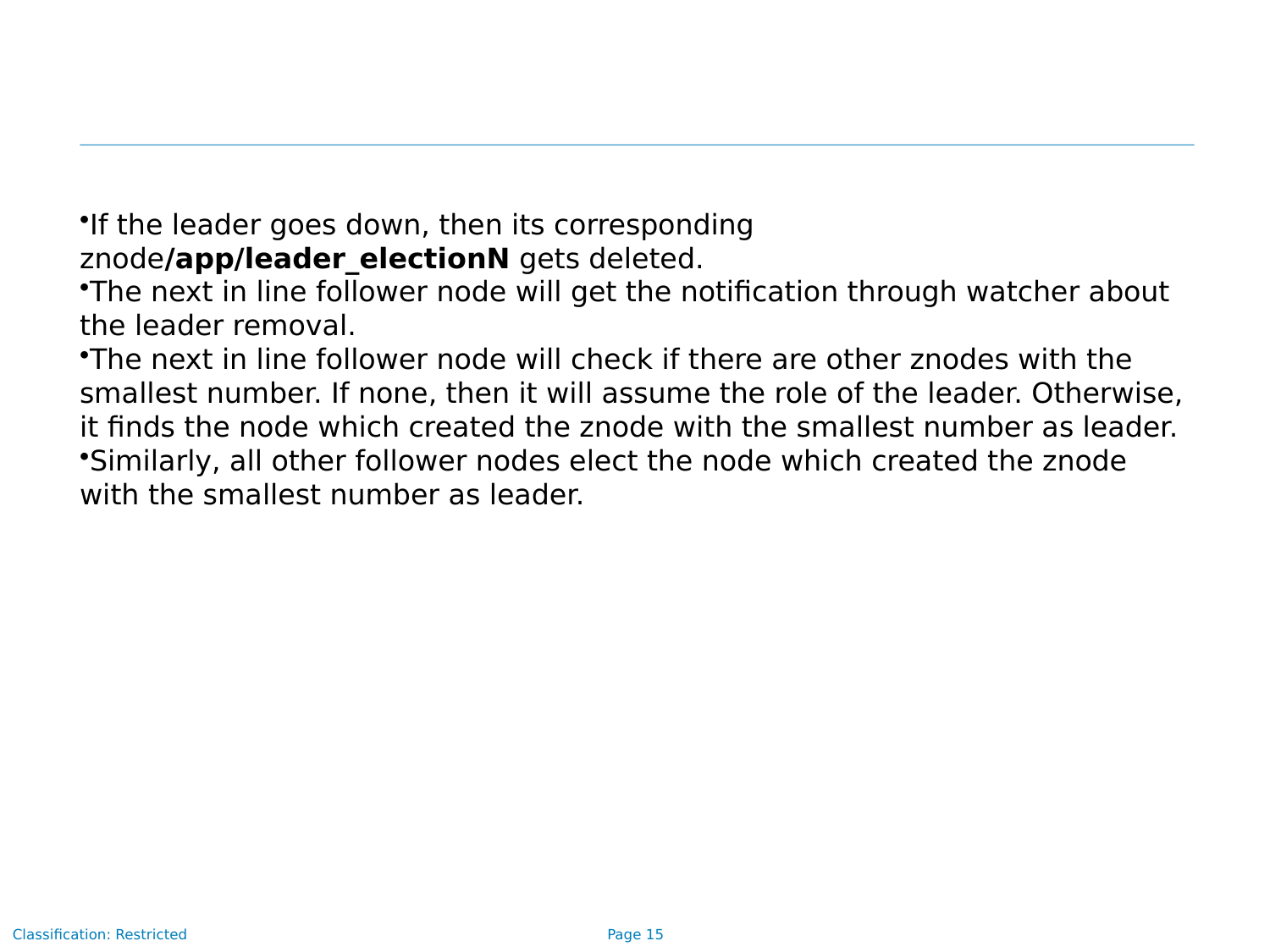

If the leader goes down, then its corresponding znode/app/leader_electionN gets deleted.
The next in line follower node will get the notification through watcher about the leader removal.
The next in line follower node will check if there are other znodes with the smallest number. If none, then it will assume the role of the leader. Otherwise, it finds the node which created the znode with the smallest number as leader.
Similarly, all other follower nodes elect the node which created the znode with the smallest number as leader.